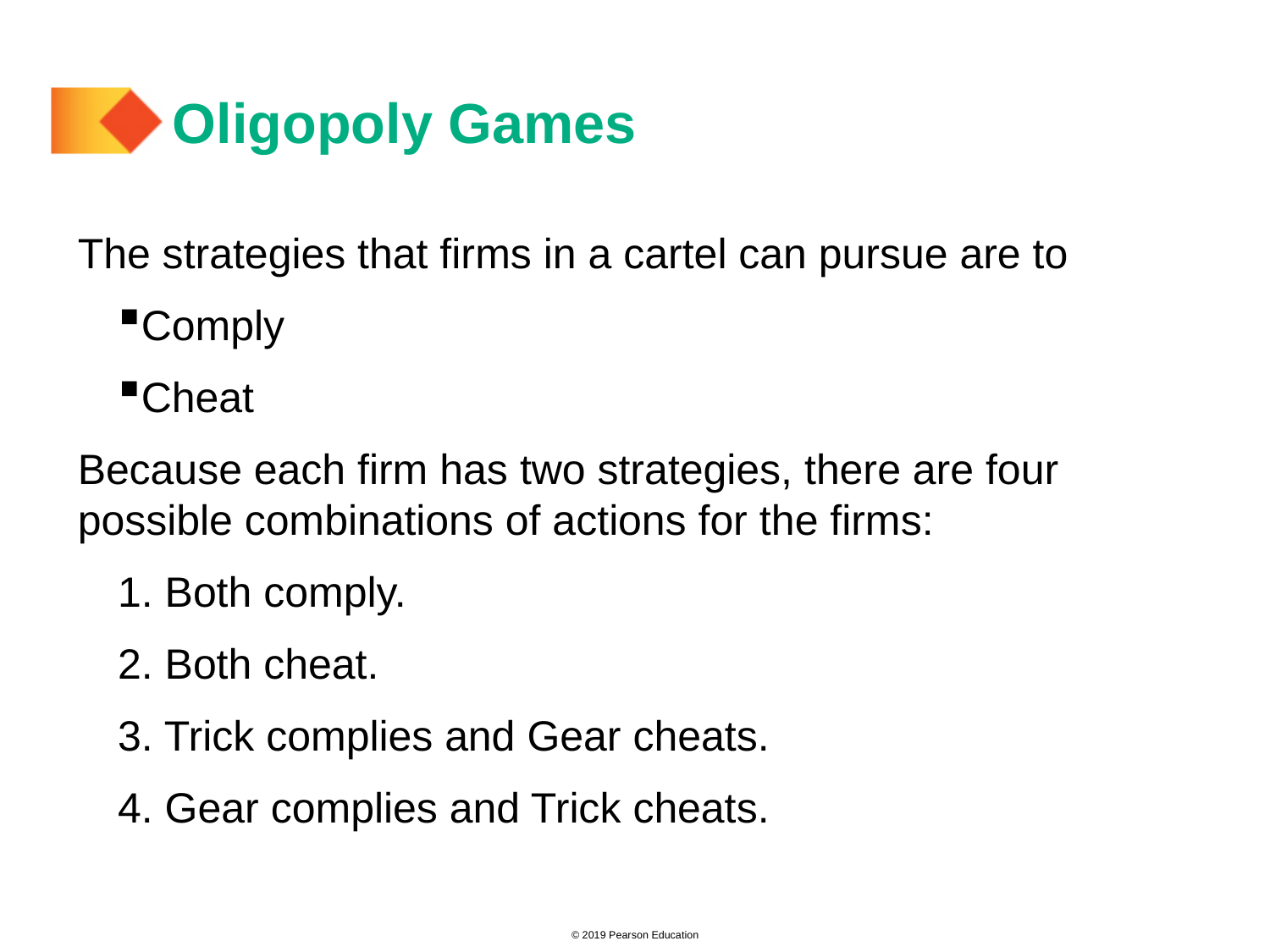

# Oligopoly Games
The strategies that firms in a cartel can pursue are to
Comply
Cheat
Because each firm has two strategies, there are four possible combinations of actions for the firms:
1. Both comply.
2. Both cheat.
3. Trick complies and Gear cheats.
4. Gear complies and Trick cheats.